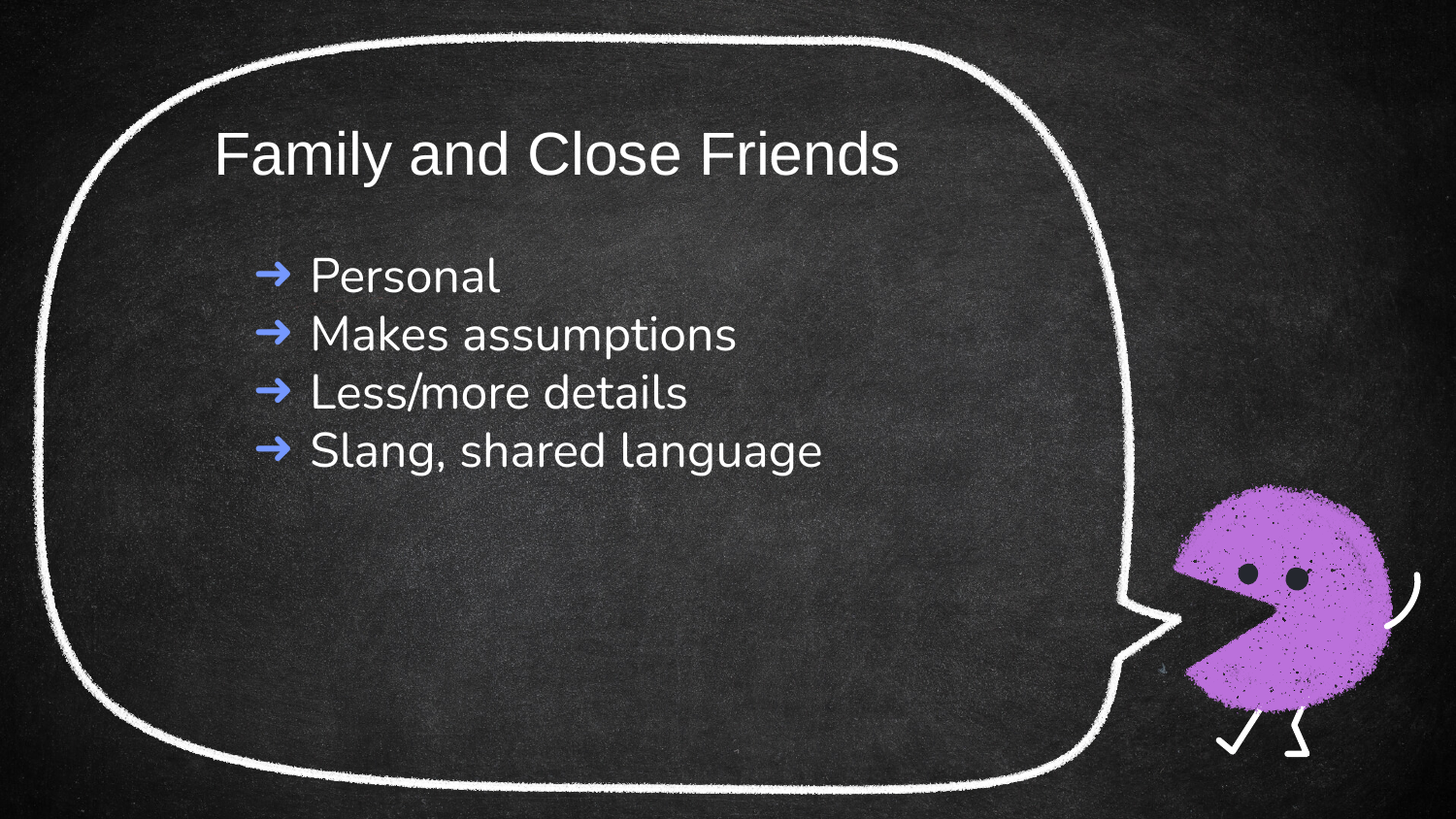

# Family and Close Friends
Personal
Makes assumptions
Less/more details
Slang, shared language